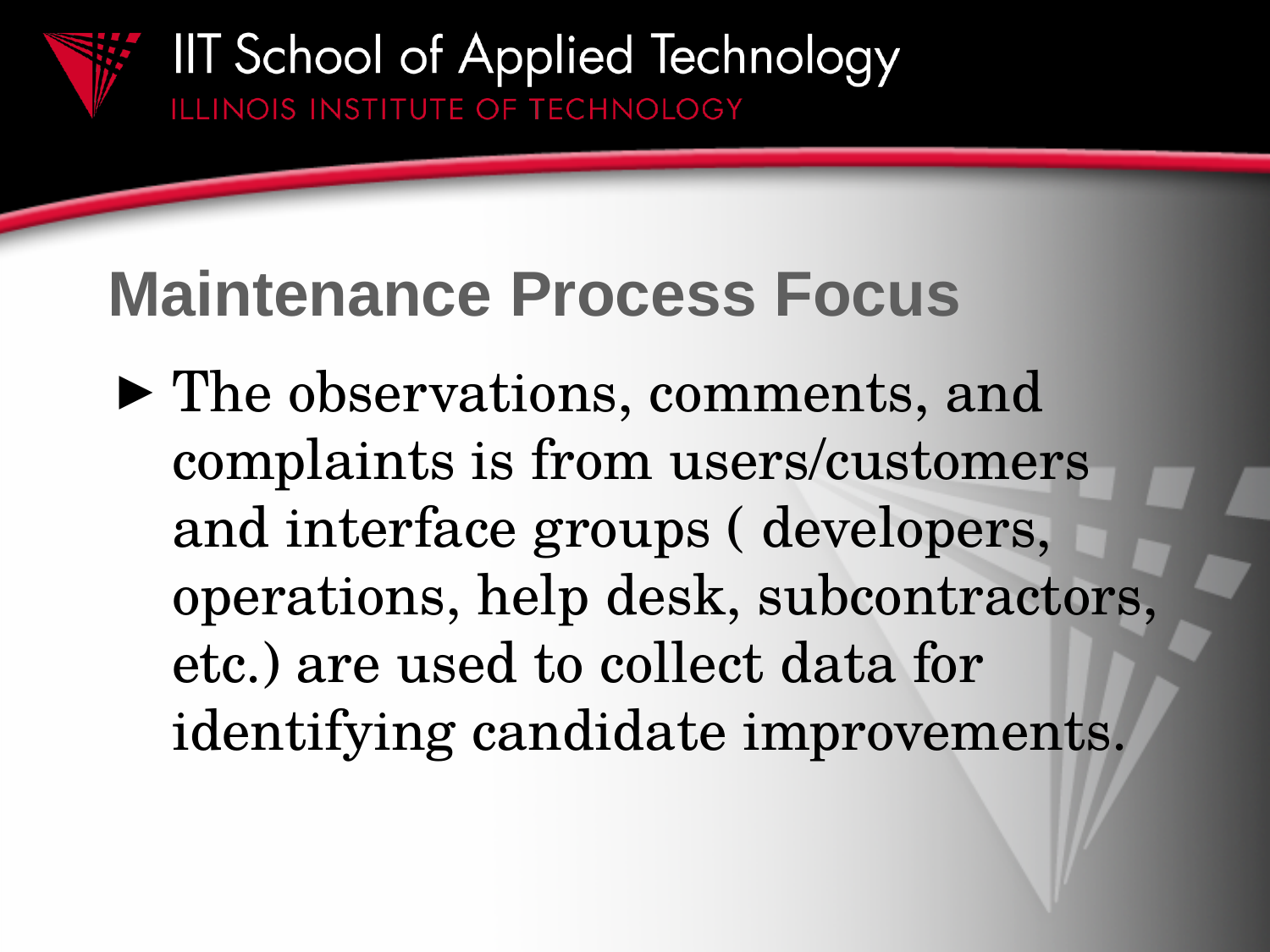

# Maintenance Process Focus
The observations, comments, and complaints is from users/customers and interface groups ( developers, operations, help desk, subcontractors, etc.) are used to collect data for identifying candidate improvements.